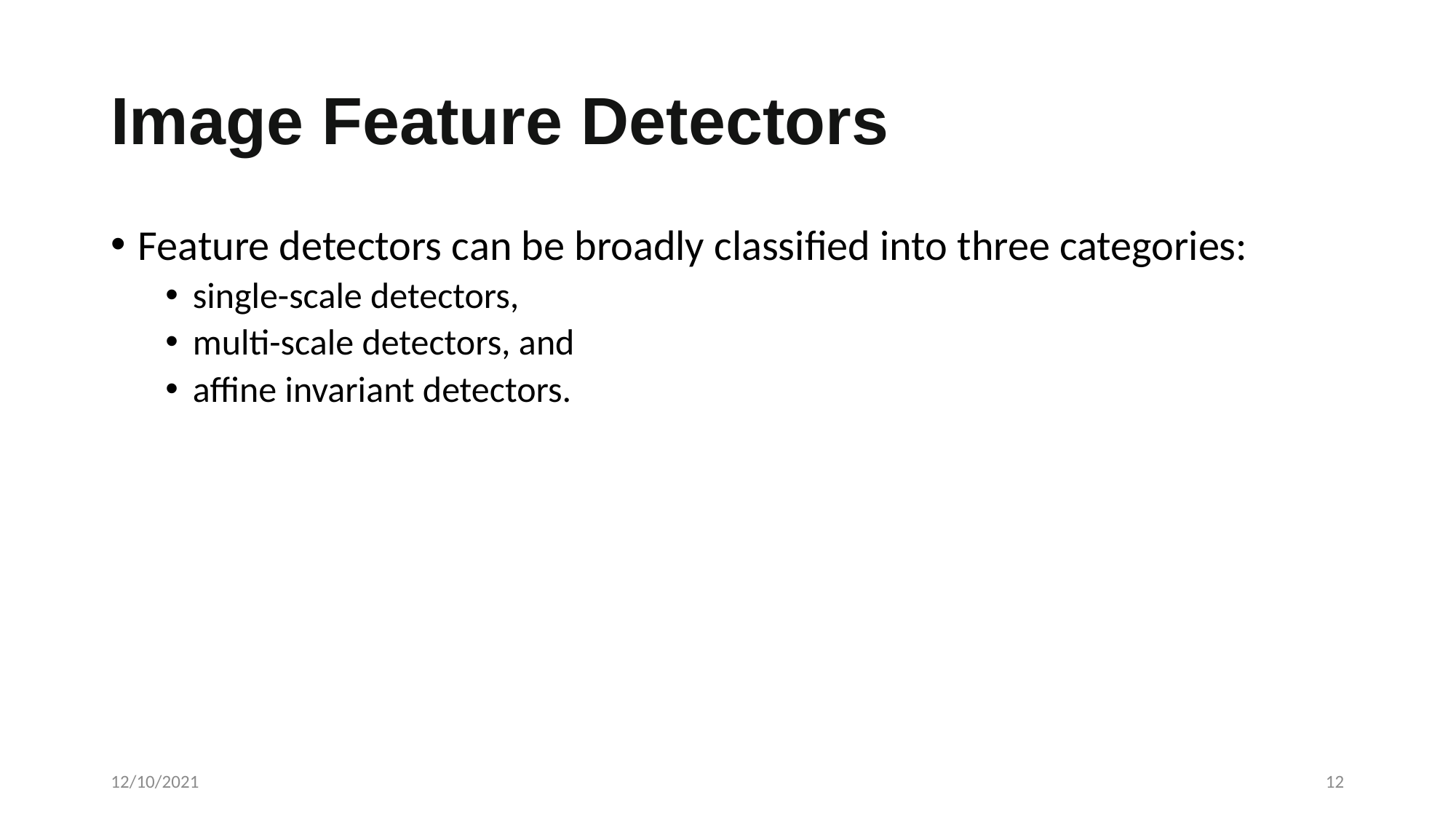

# Image Feature Detectors
Feature detectors can be broadly classified into three categories:
single-scale detectors,
multi-scale detectors, and
affine invariant detectors.
12/10/2021
12